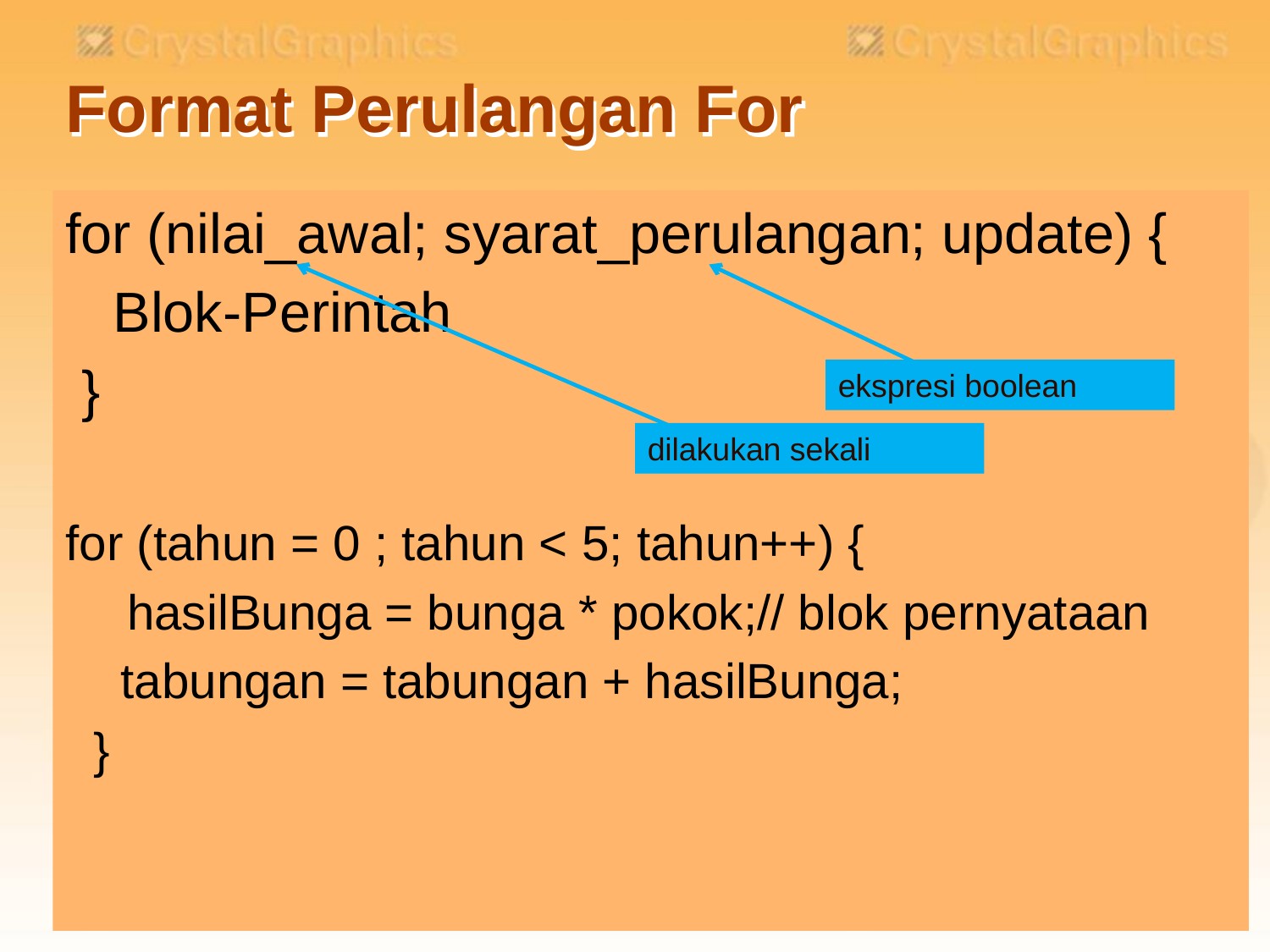

# Format Perulangan For
for (nilai_awal; syarat_perulangan; update) {
	Blok-Perintah
 }

for (tahun = 0 ; tahun < 5; tahun++) {
	 hasilBunga = bunga * pokok;// blok pernyataan
    tabungan = tabungan + hasilBunga;
  }
ekspresi boolean
dilakukan sekali